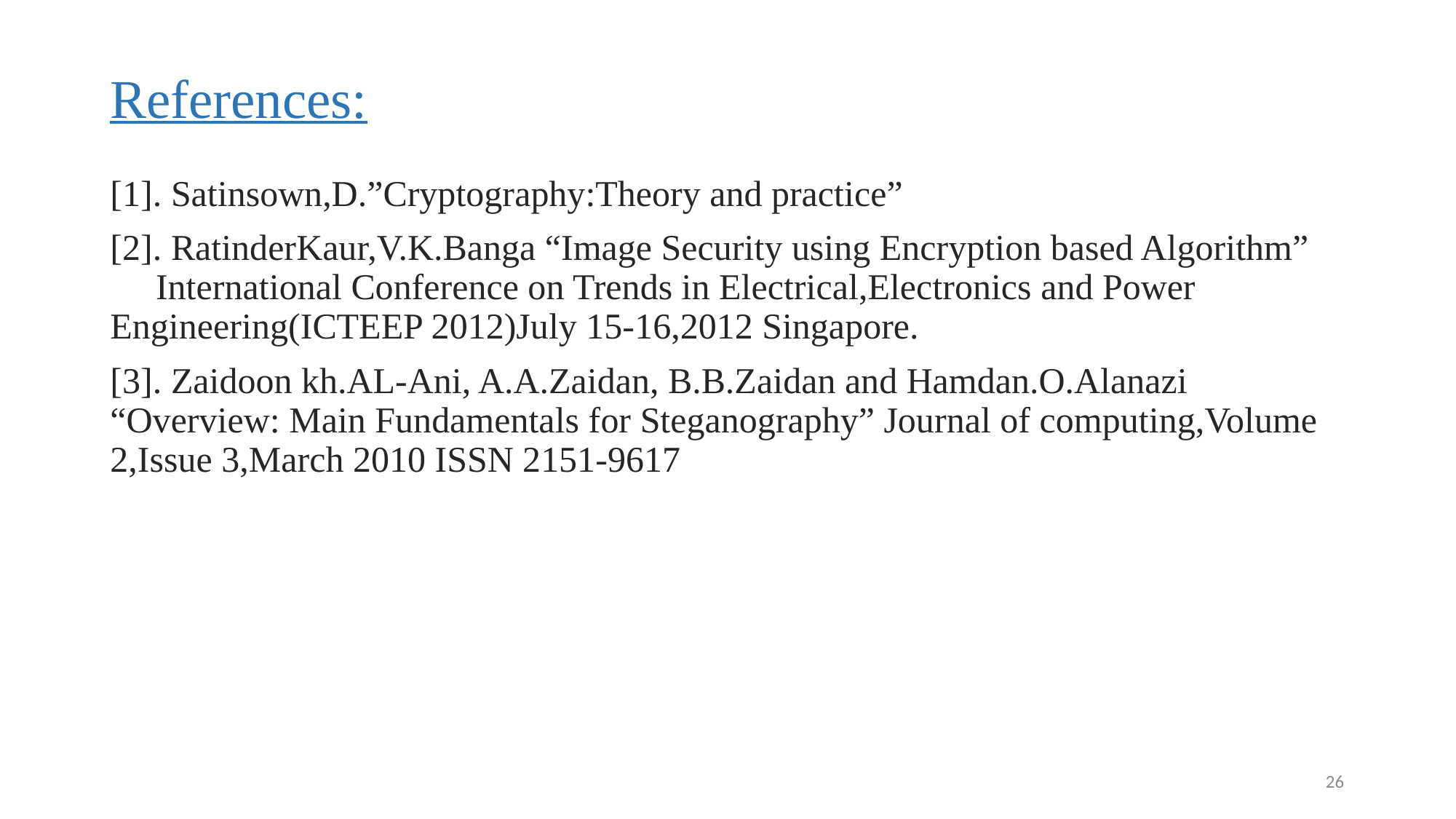

# References:
[1]. Satinsown,D.”Cryptography:Theory and practice”
[2]. RatinderKaur,V.K.Banga “Image Security using Encryption based Algorithm”         International Conference on Trends in Electrical,Electronics and Power Engineering(ICTEEP 2012)July 15-16,2012 Singapore.
[3]. Zaidoon kh.AL-Ani, A.A.Zaidan, B.B.Zaidan and Hamdan.O.Alanazi “Overview: Main Fundamentals for Steganography” Journal of computing,Volume 2,Issue 3,March 2010 ISSN 2151-9617
26